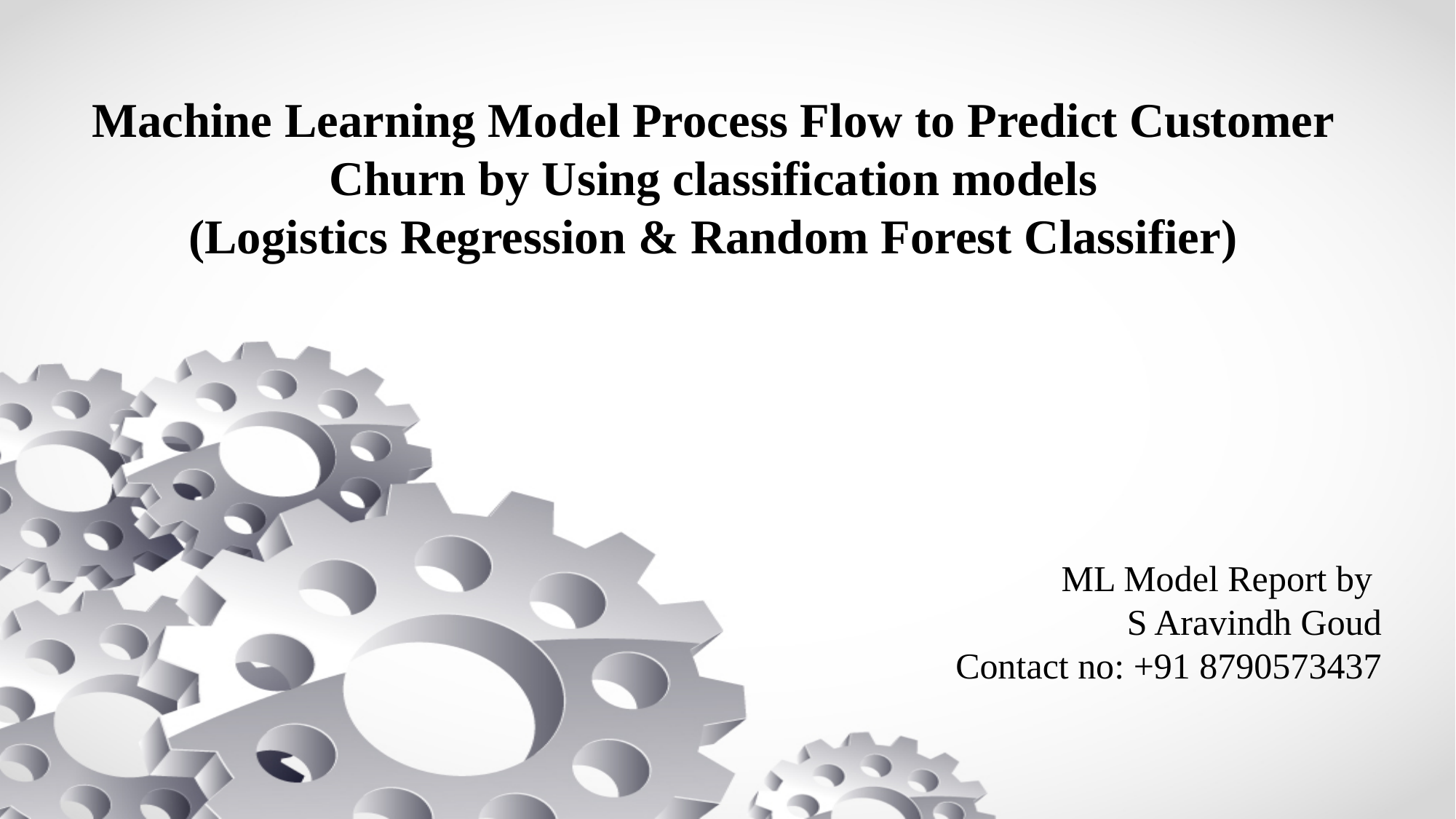

# Machine Learning Model Process Flow to Predict Customer Churn by Using classification models (Logistics Regression & Random Forest Classifier)
ML Model Report by
S Aravindh Goud
Contact no: +91 8790573437